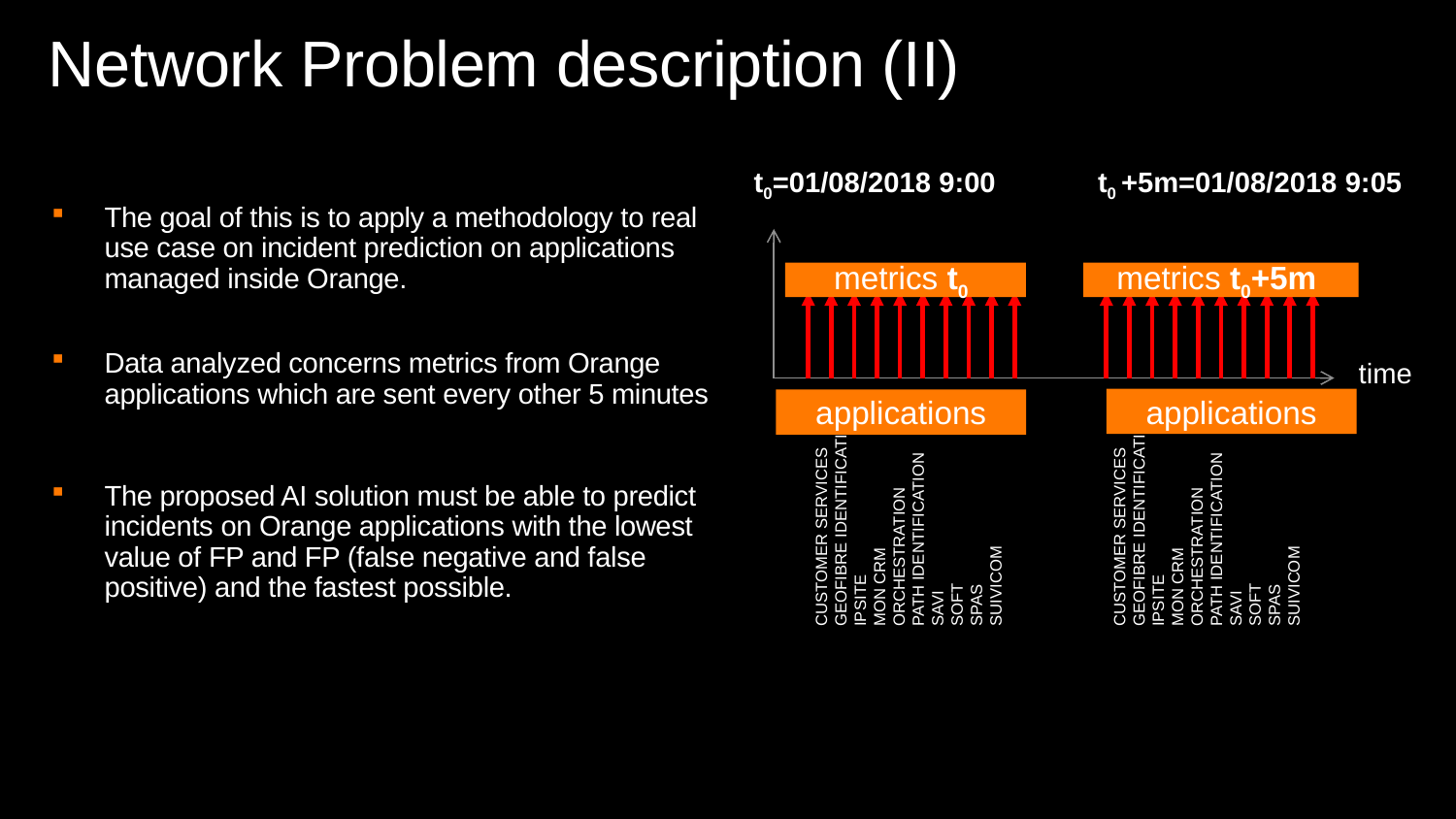

# Network Problem description (II)
t0=01/08/2018 9:00

t0 +5m=01/08/2018 9:05

The goal of this is to apply a methodology to real use case on incident prediction on applications managed inside Orange.

Data analyzed concerns metrics from Orange applications which are sent every other 5 minutes

The proposed AI solution must be able to predict incidents on Orange applications with the lowest value of FP and FP (false negative and false positive) and the fastest possible.

metrics t0
metrics t0+5m
time
applications
applications
CUSTOMER SERVICES
GEOFIBRE IDENTIFICATION
IPSITE
MON CRM
ORCHESTRATION
PATH IDENTIFICATION
SAVI
SOFT
SPAS
SUIVICOM
CUSTOMER SERVICES
GEOFIBRE IDENTIFICATION
IPSITE
MON CRM
ORCHESTRATION
PATH IDENTIFICATION
SAVI
SOFT
SPAS
SUIVICOM